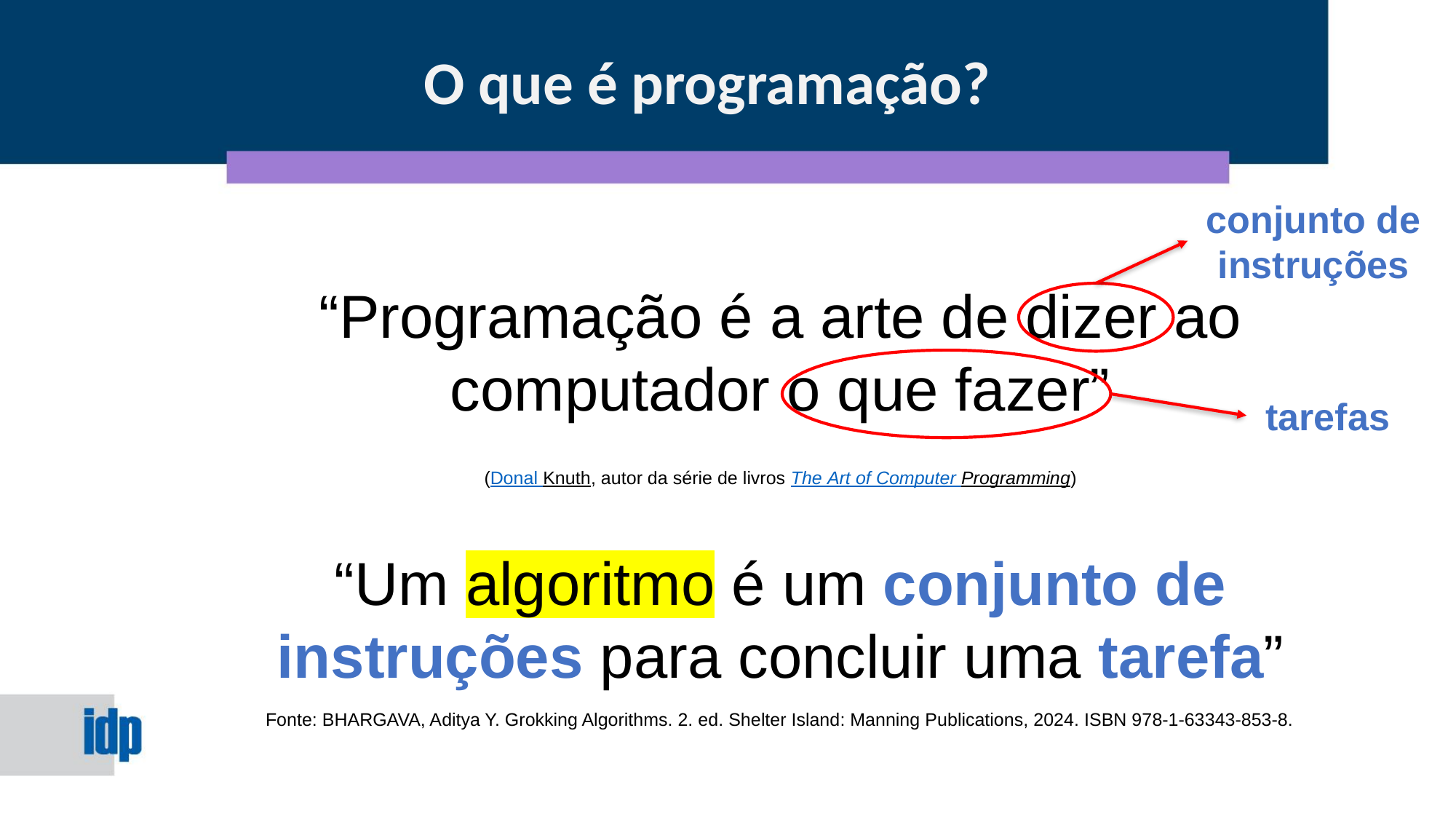

O que é programação?
conjunto de instruções

“Programação é a arte de dizer ao computador o que fazer”

(Donal Knuth, autor da série de livros The Art of Computer Programming)

tarefas
“Um algoritmo é um conjunto de instruções para concluir uma tarefa”

Fonte: BHARGAVA, Aditya Y. Grokking Algorithms. 2. ed. Shelter Island: Manning Publications, 2024. ISBN 978-1-63343-853-8.